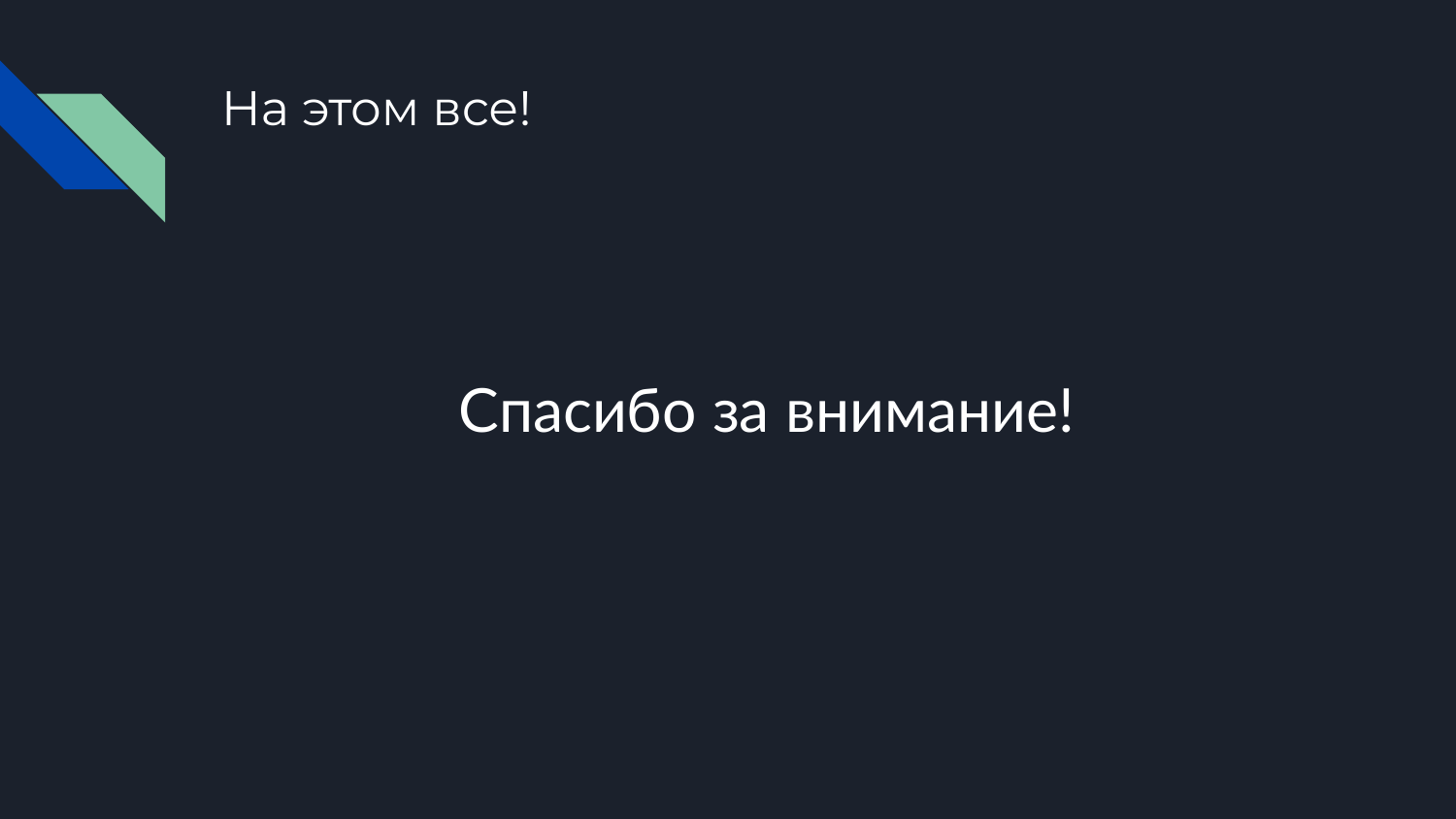

# На этом все!

Спасибо за внимание!